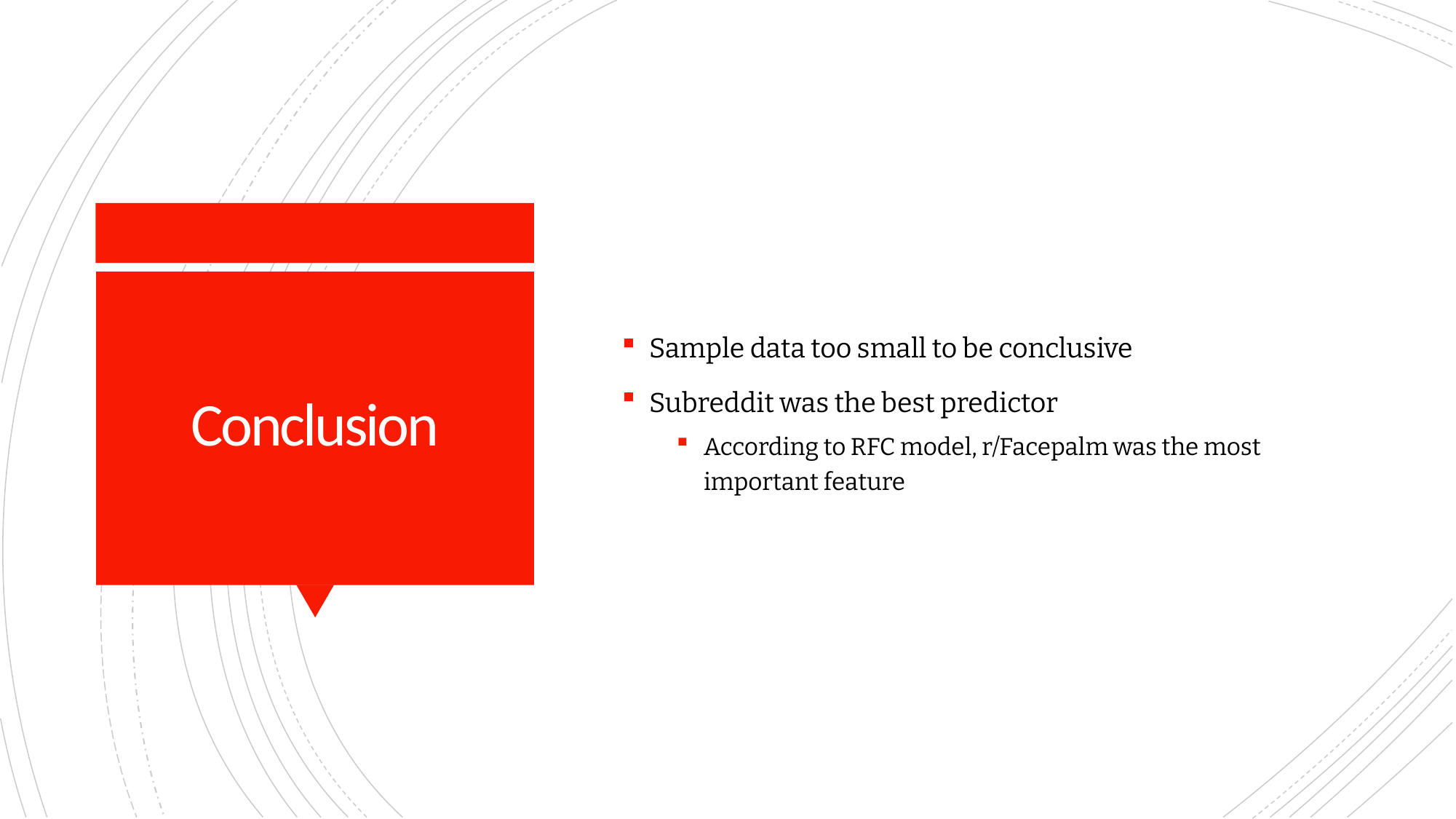

Sample data too small to be conclusive
Subreddit was the best predictor
According to RFC model, r/Facepalm was the most important feature
# Conclusion